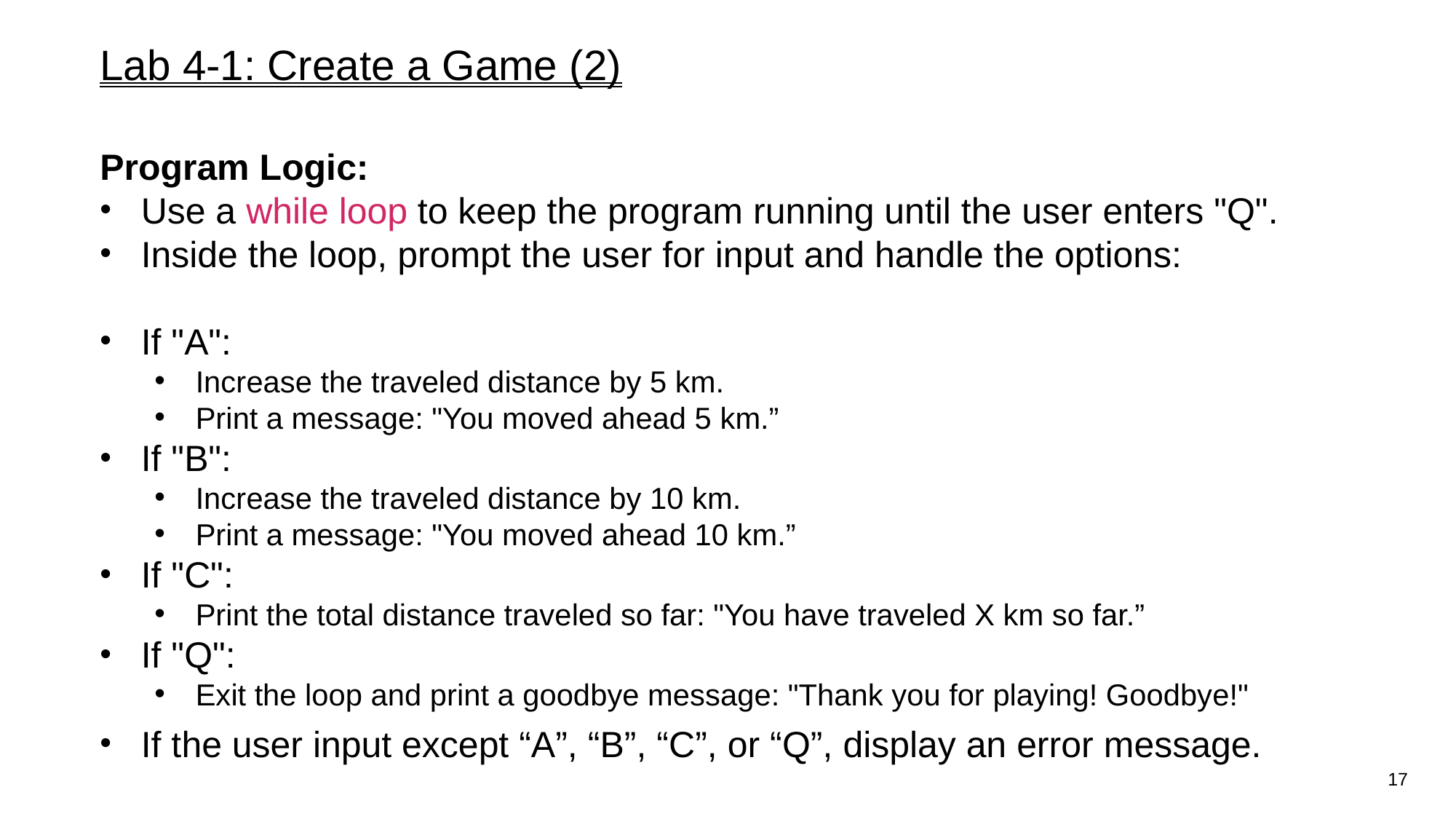

# Lab 4-1: Create a Game (2)
Program Logic:
Use a while loop to keep the program running until the user enters "Q".
Inside the loop, prompt the user for input and handle the options:

If "A":
Increase the traveled distance by 5 km.
Print a message: "You moved ahead 5 km.”
If "B":
Increase the traveled distance by 10 km.
Print a message: "You moved ahead 10 km.”
If "C":
Print the total distance traveled so far: "You have traveled X km so far.”
If "Q":
Exit the loop and print a goodbye message: "Thank you for playing! Goodbye!"
If the user input except “A”, “B”, “C”, or “Q”, display an error message.

17